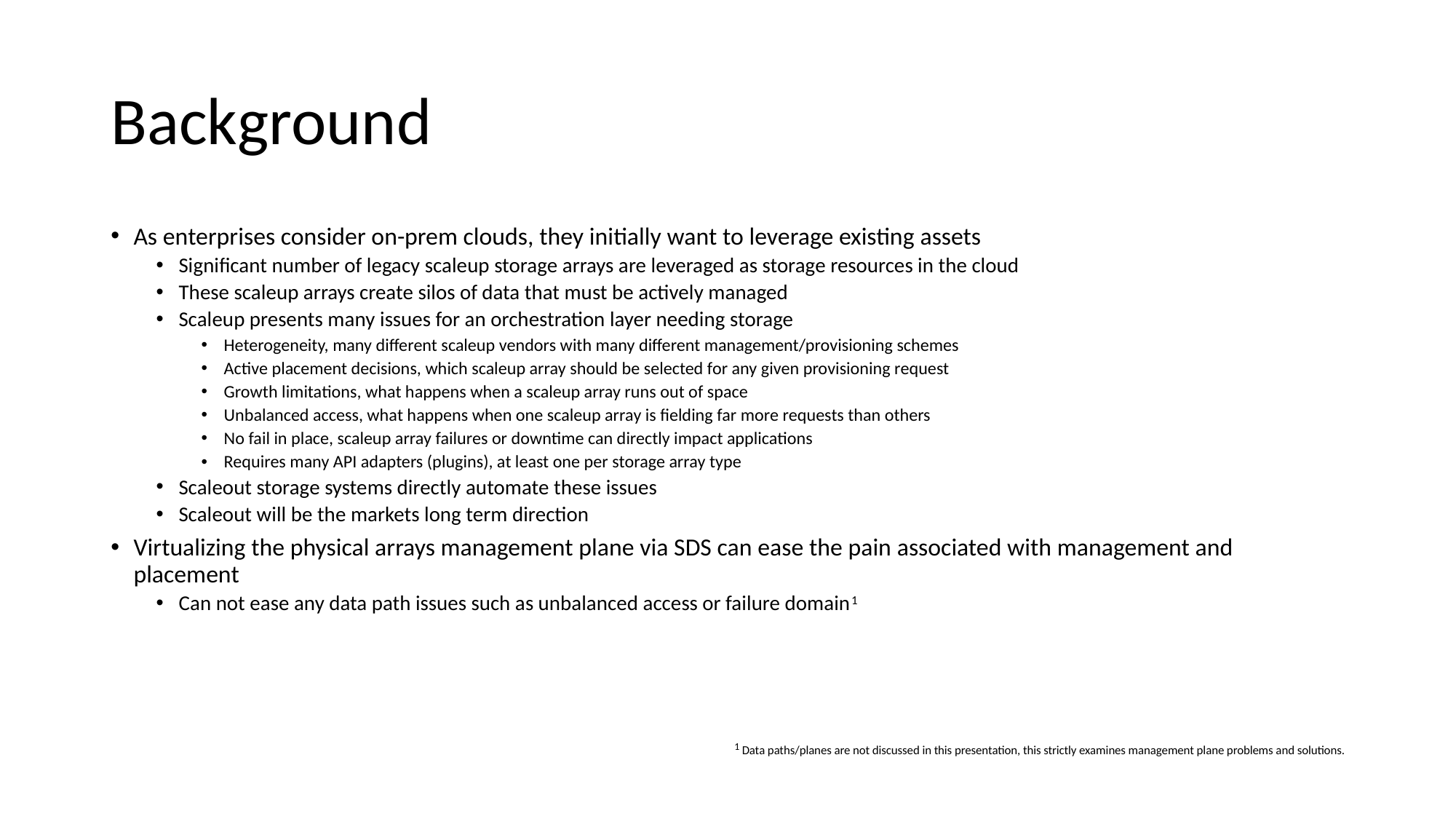

# Background
As enterprises consider on-prem clouds, they initially want to leverage existing assets
Significant number of legacy scaleup storage arrays are leveraged as storage resources in the cloud
These scaleup arrays create silos of data that must be actively managed
Scaleup presents many issues for an orchestration layer needing storage
Heterogeneity, many different scaleup vendors with many different management/provisioning schemes
Active placement decisions, which scaleup array should be selected for any given provisioning request
Growth limitations, what happens when a scaleup array runs out of space
Unbalanced access, what happens when one scaleup array is fielding far more requests than others
No fail in place, scaleup array failures or downtime can directly impact applications
Requires many API adapters (plugins), at least one per storage array type
Scaleout storage systems directly automate these issues
Scaleout will be the markets long term direction
Virtualizing the physical arrays management plane via SDS can ease the pain associated with management and placement
Can not ease any data path issues such as unbalanced access or failure domain1

1 Data paths/planes are not discussed in this presentation, this strictly examines management plane problems and solutions.